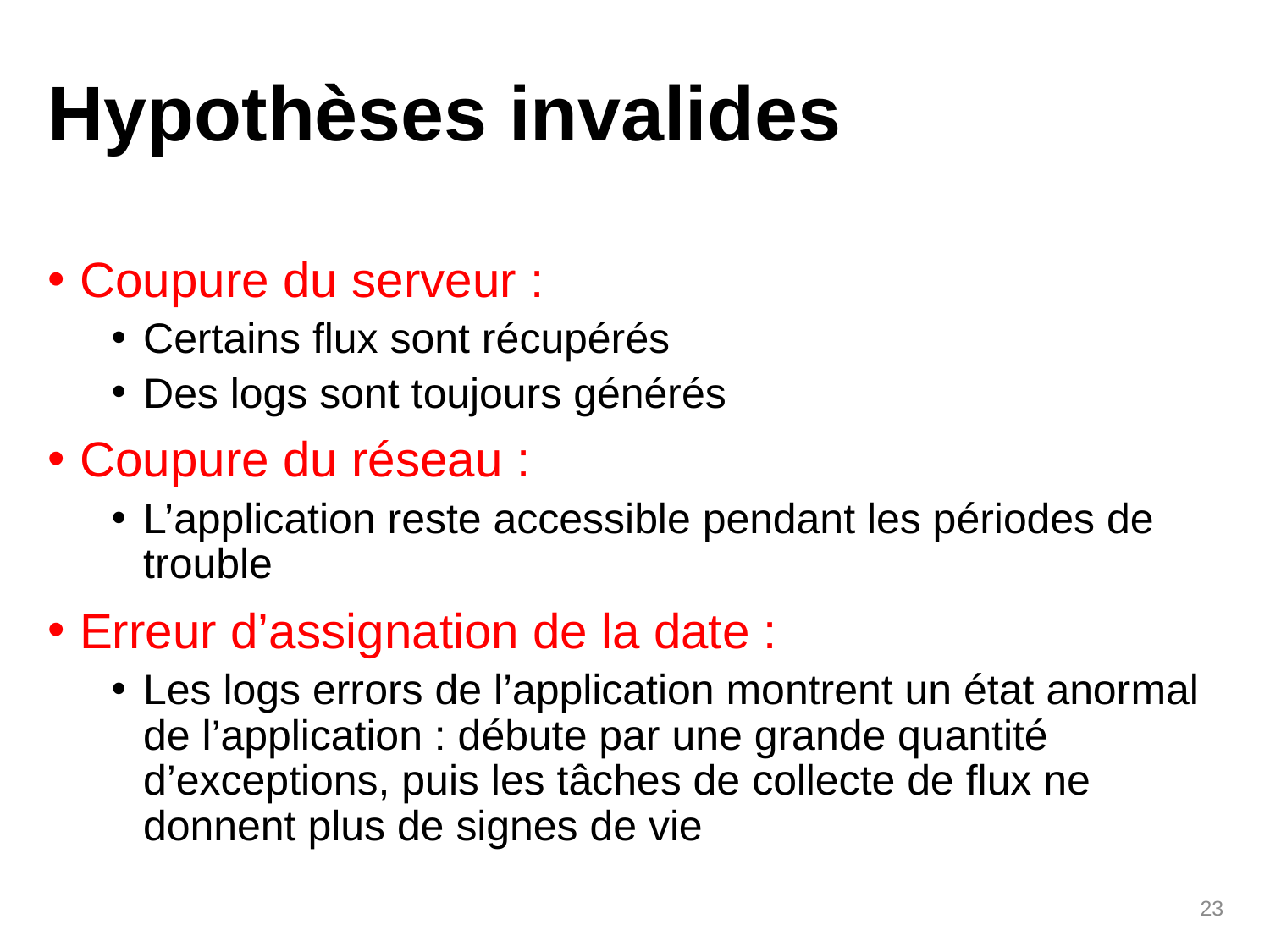

# Hypothèses invalides
Coupure du serveur :
Certains flux sont récupérés
Des logs sont toujours générés
Coupure du réseau :
L’application reste accessible pendant les périodes de trouble
Erreur d’assignation de la date :
Les logs errors de l’application montrent un état anormal de l’application : débute par une grande quantité d’exceptions, puis les tâches de collecte de flux ne donnent plus de signes de vie

23